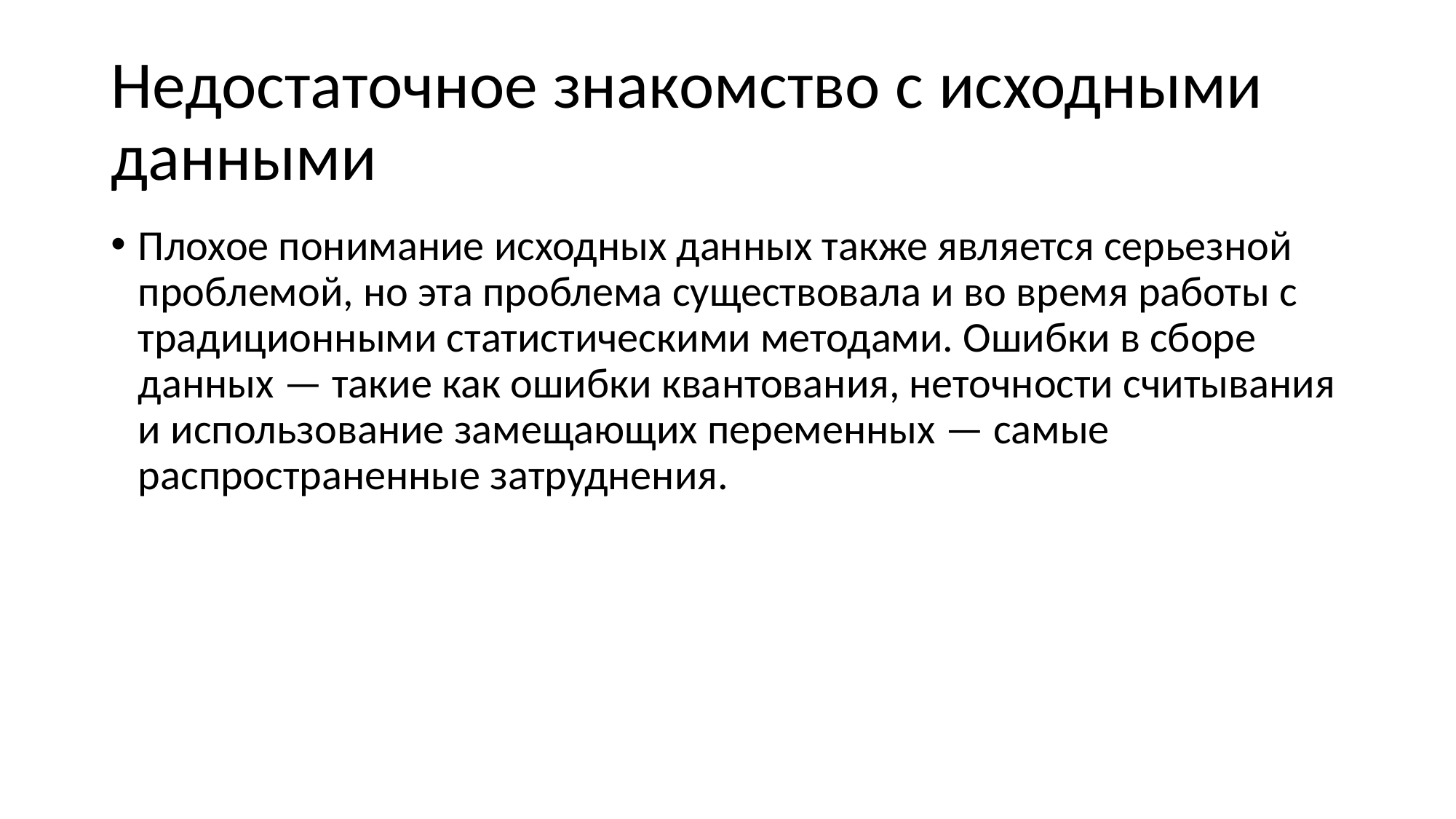

# Недостаточное знакомство с исходными данными
Плохое понимание исходных данных также является серьезной проблемой, но эта проблема существовала и во время работы с традиционными статистическими методами. Ошибки в сборе данных — такие как ошибки квантования, неточности считывания и использование замещающих переменных — самые распространенные затруднения.